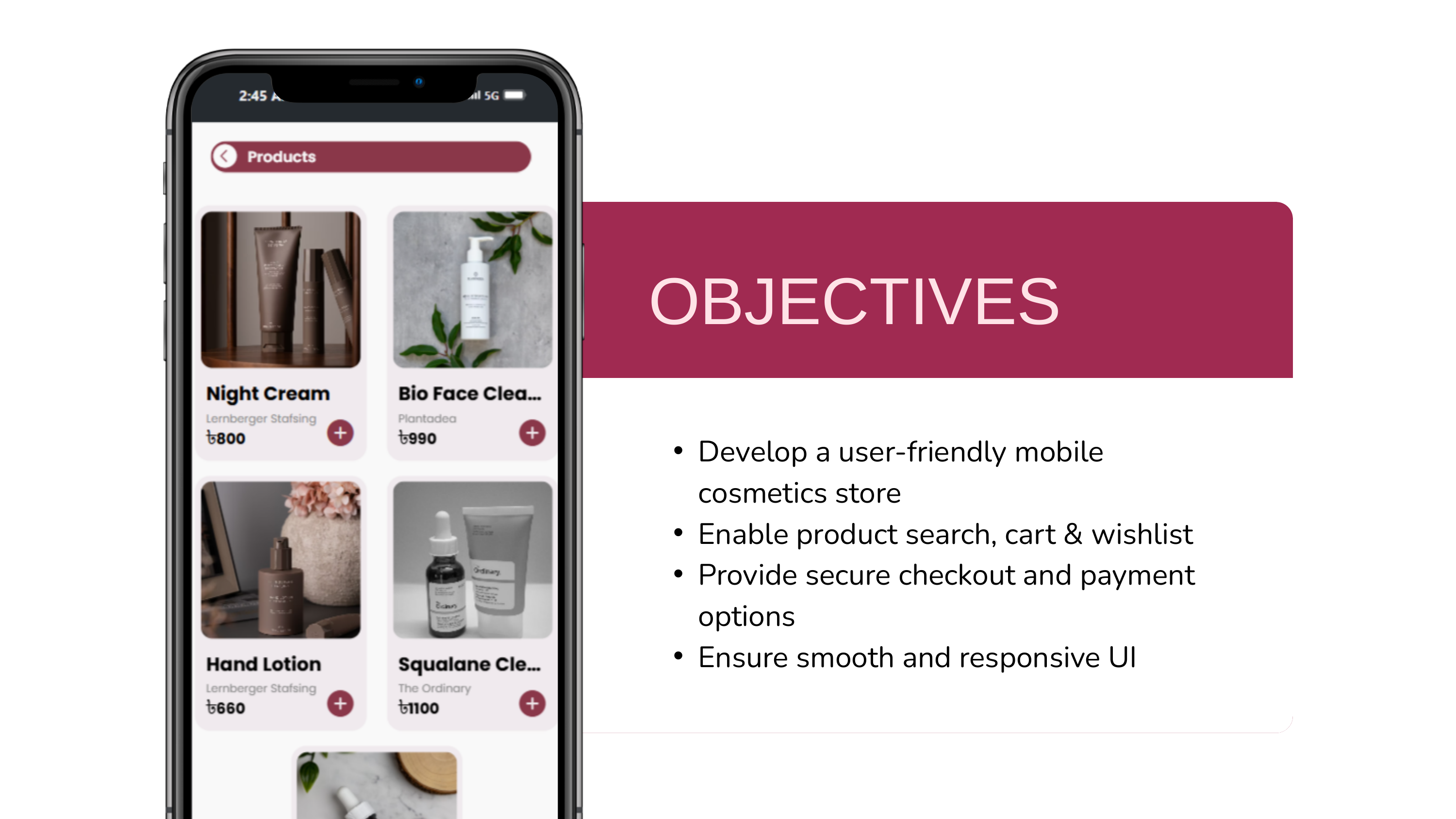

OBJECTIVES
Develop a user-friendly mobile cosmetics store
Enable product search, cart & wishlist
Provide secure checkout and payment options
Ensure smooth and responsive UI